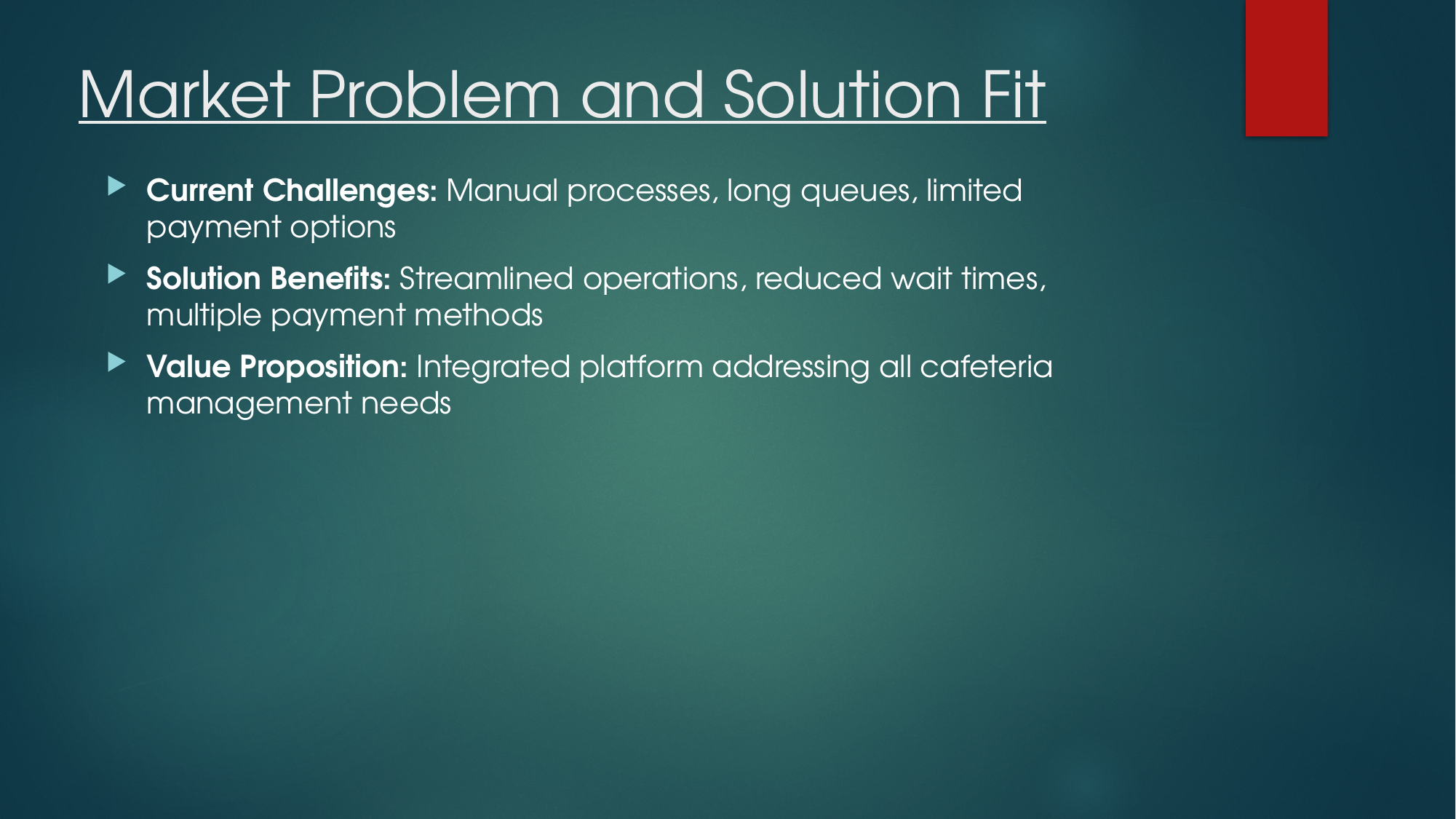

# Market Problem and Solution Fit
Current Challenges: Manual processes, long queues, limited payment options
Solution Benefits: Streamlined operations, reduced wait times, multiple payment methods
Value Proposition: Integrated platform addressing all cafeteria management needs